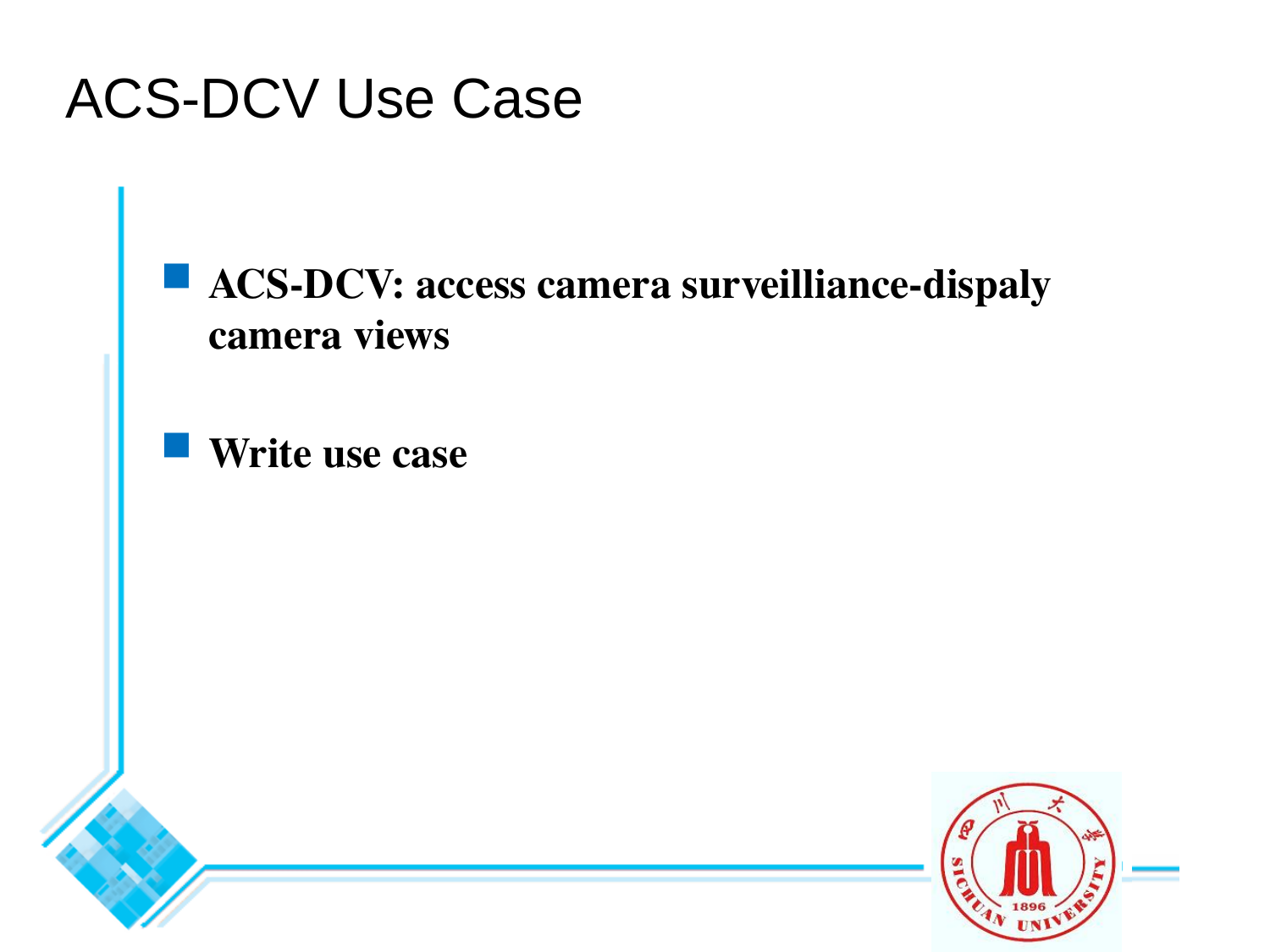

# ACS-DCV Use Case

ACS-DCV: access camera surveilliance-dispaly camera views

Write use case